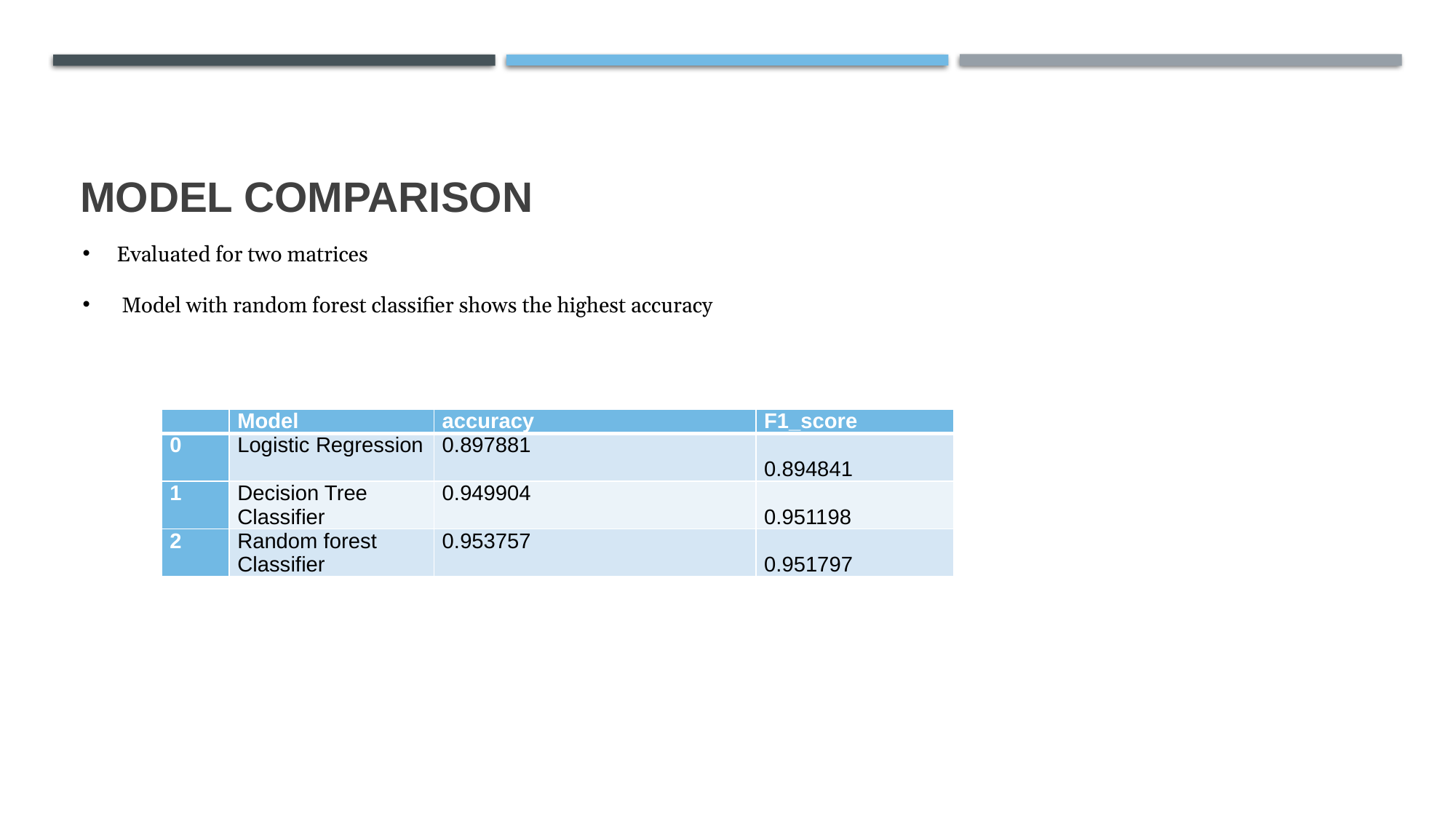

# Model COMPARISON
Evaluated for two matrices

 Model with random forest classifier shows the highest accuracy

|  | Model | accuracy | F1\_score |
| --- | --- | --- | --- |
| 0 | Logistic Regression | 0.897881 | 0.894841 |
| 1 | Decision Tree Classifier | 0.949904 | 0.951198 |
| 2 | Random forest Classifier | 0.953757 | 0.951797 |